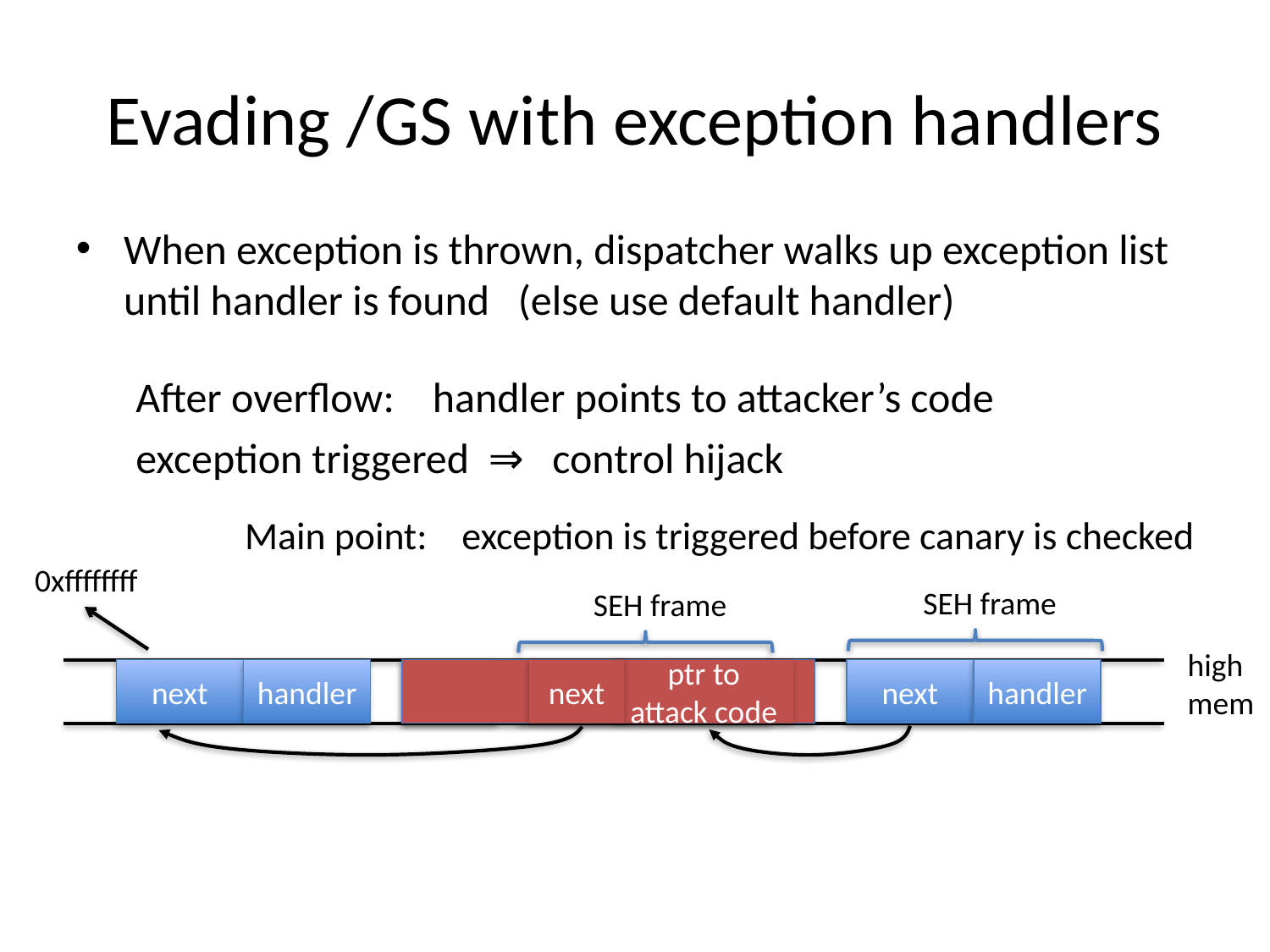

Evading /GS with exception handlers
When exception is thrown, dispatcher walks up exception list until handler is found   (else use default handler)
After overflow:    handler points to attacker’s code
exception triggered  ⇒   control hijack

ptr to attack code
Main point:    exception is triggered before canary is checked
0xffffffff

SEH frame

SEH frame
high
mem
next
handler
buf
next
next
handler
next
handler